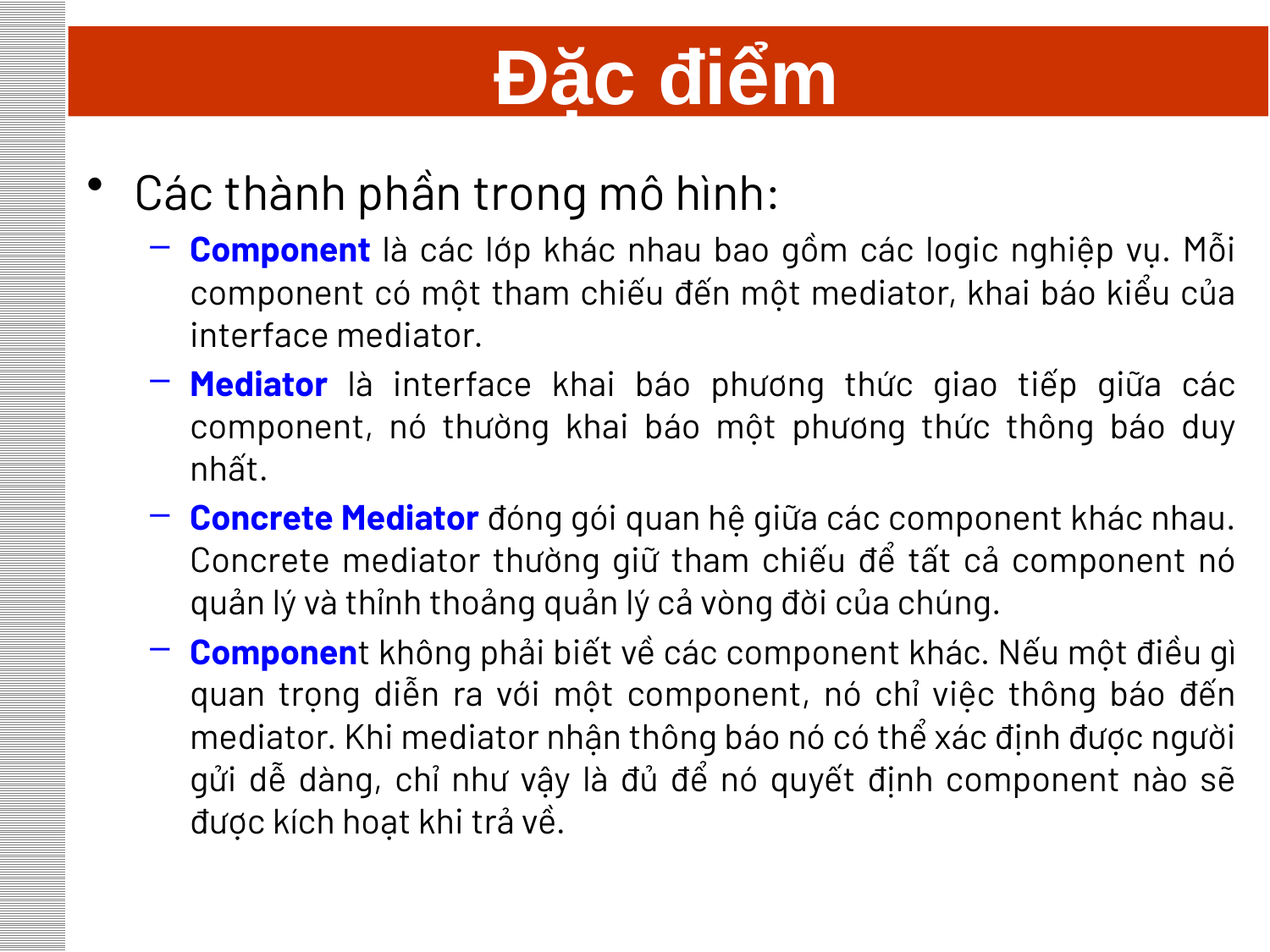

# Đặc điểm
Các thành phần trong mô hình:
Component là các lớp khác nhau bao gồm các logic nghiệp vụ. Mỗi component có một tham chiếu đến một mediator, khai báo kiểu của interface mediator.
Mediator là interface khai báo phương thức giao tiếp giữa các component, nó thường khai báo một phương thức thông báo duy nhất.
Concrete Mediator đóng gói quan hệ giữa các component khác nhau. Concrete mediator thường giữ tham chiếu để tất cả component nó quản lý và thỉnh thoảng quản lý cả vòng đời của chúng.
Component không phải biết về các component khác. Nếu một điều gì quan trọng diễn ra với một component, nó chỉ việc thông báo đến mediator. Khi mediator nhận thông báo nó có thể xác định được người gửi dễ dàng, chỉ như vậy là đủ để nó quyết định component nào sẽ được kích hoạt khi trả về.